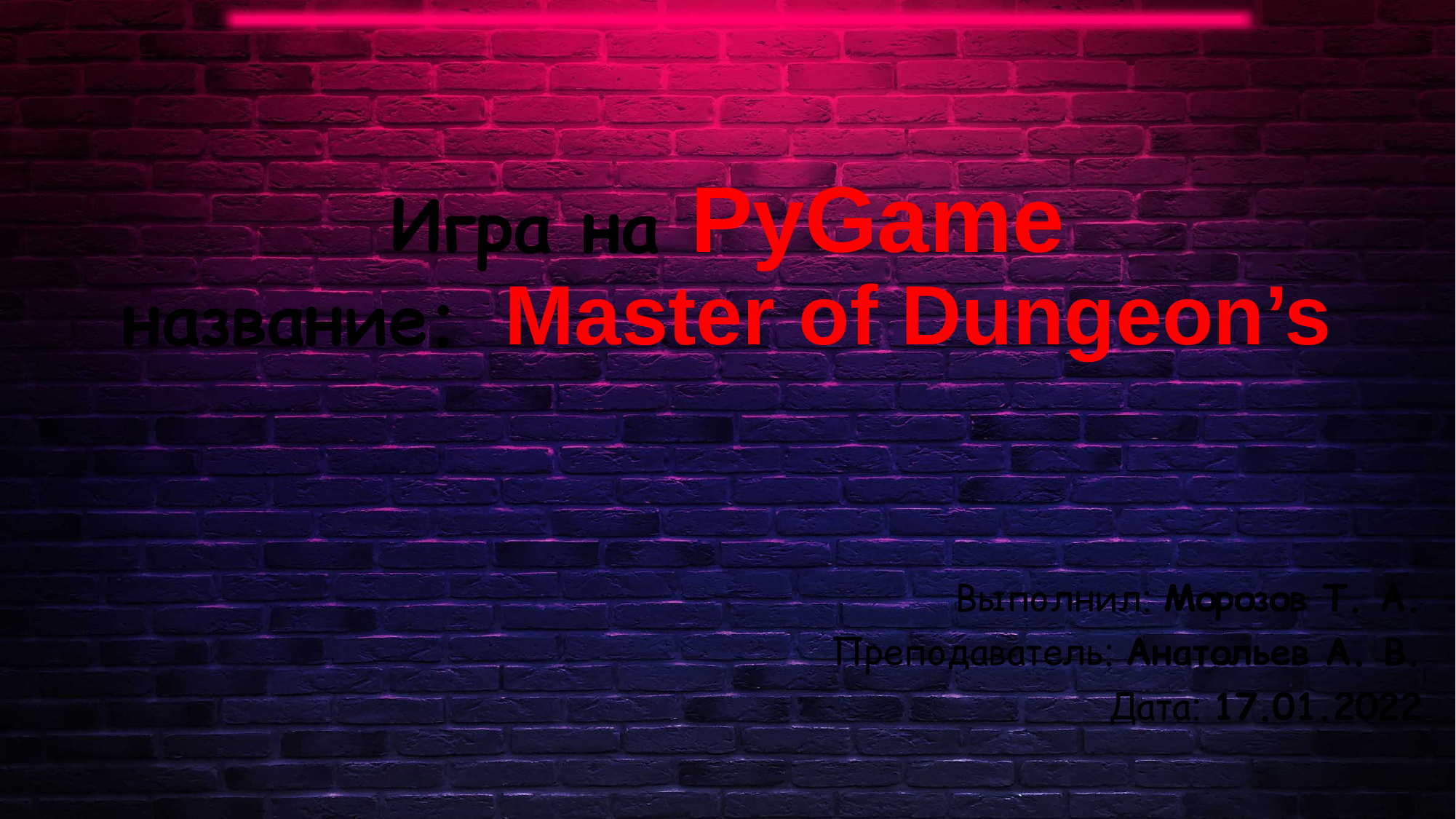

# Игра на PyGame название:  Master of Dungeon’s
Выполнил: Морозов Т. А.
Преподаватель: Анатольев А. В.
Дата: 17.01.2022